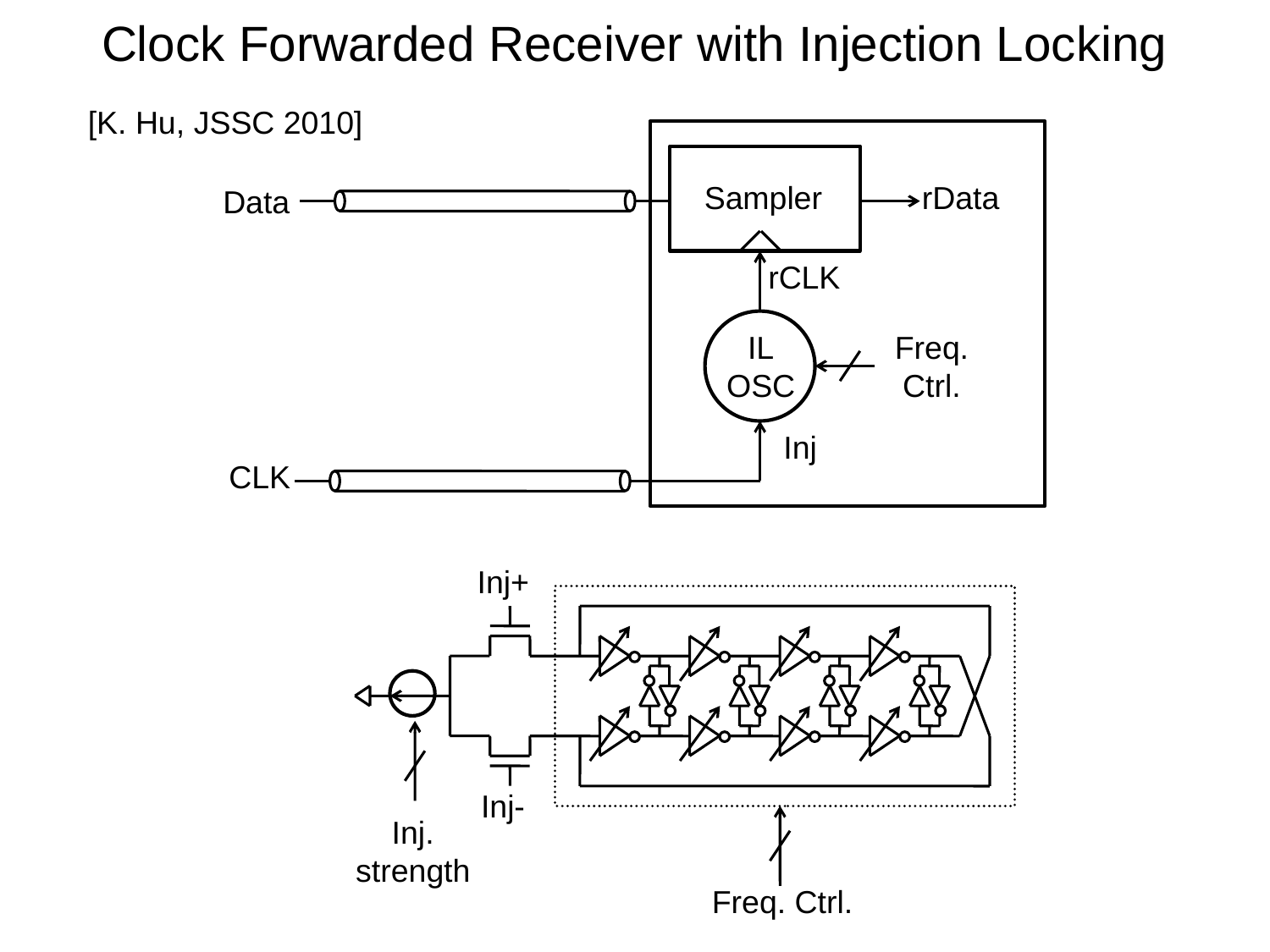

Clock Forwarded Receiver with Injection Locking
[K. Hu, JSSC 2010]

Sampler
rData
Data

rCLK

IL
OSC
Freq.
Ctrl.
Inj
CLK

Inj+

Inj-

Inj.
strength
Freq. Ctrl.